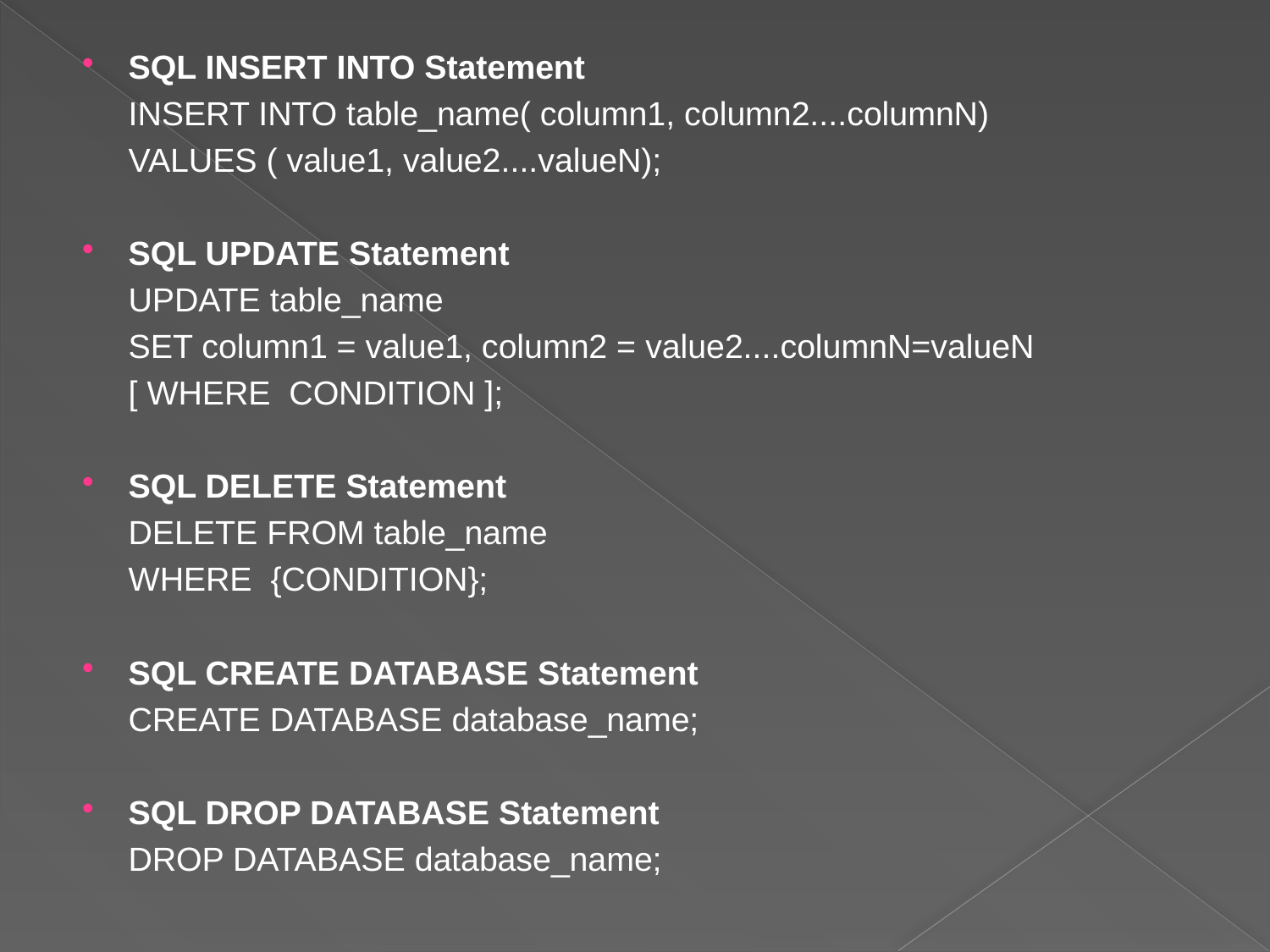

SQL INSERT INTO Statement
		INSERT INTO table_name( column1, column2....columnN)
		VALUES ( value1, value2....valueN);

SQL UPDATE Statement
		UPDATE table_name
		SET column1 = value1, column2 = value2....columnN=valueN
		[ WHERE  CONDITION ];

SQL DELETE Statement
		DELETE FROM table_name
		WHERE  {CONDITION};

SQL CREATE DATABASE Statement
		CREATE DATABASE database_name;

SQL DROP DATABASE Statement
		DROP DATABASE database_name;